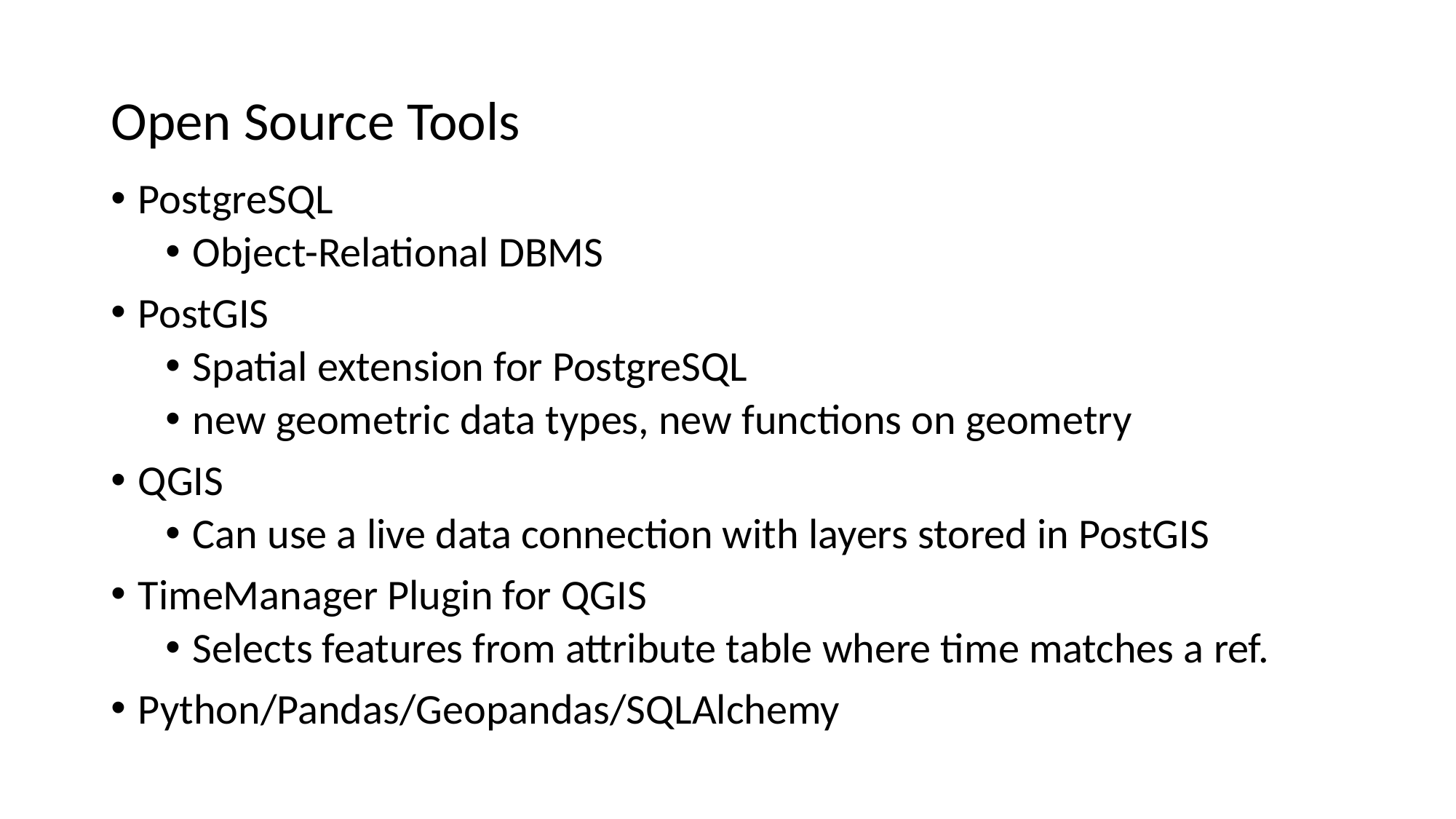

# Open Source Tools
PostgreSQL
Object-Relational DBMS
PostGIS
Spatial extension for PostgreSQL
new geometric data types, new functions on geometry
QGIS
Can use a live data connection with layers stored in PostGIS
TimeManager Plugin for QGIS
Selects features from attribute table where time matches a ref.
Python/Pandas/Geopandas/SQLAlchemy